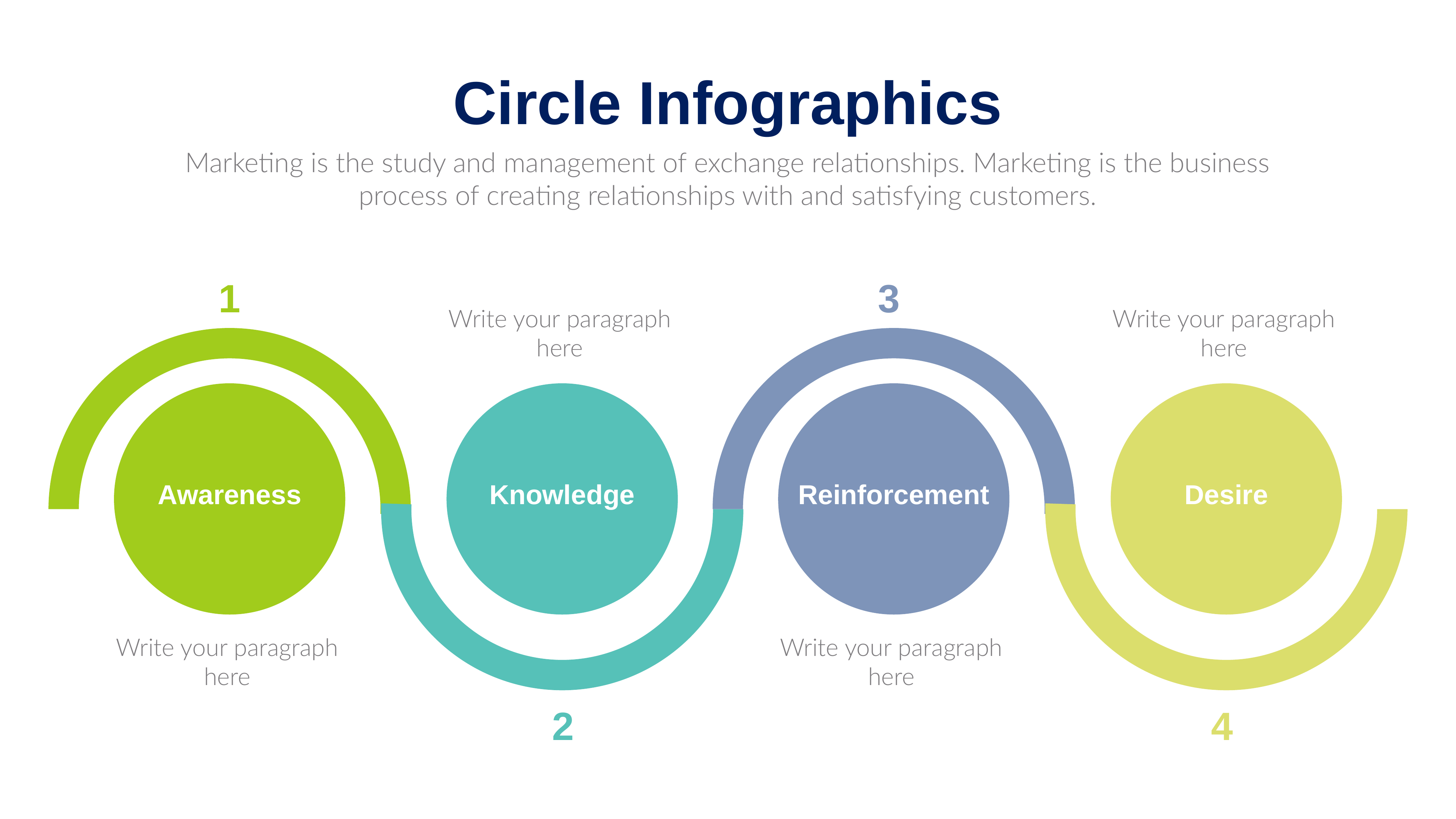

Circle Infographics
Marketing is the study and management of exchange relationships. Marketing is the business process of creating relationships with and satisfying customers.
1
3
Write your paragraph here
Write your paragraph here

Awareness
Knowledge
Reinforcement
Desire
Write your paragraph here
Write your paragraph here
2
4